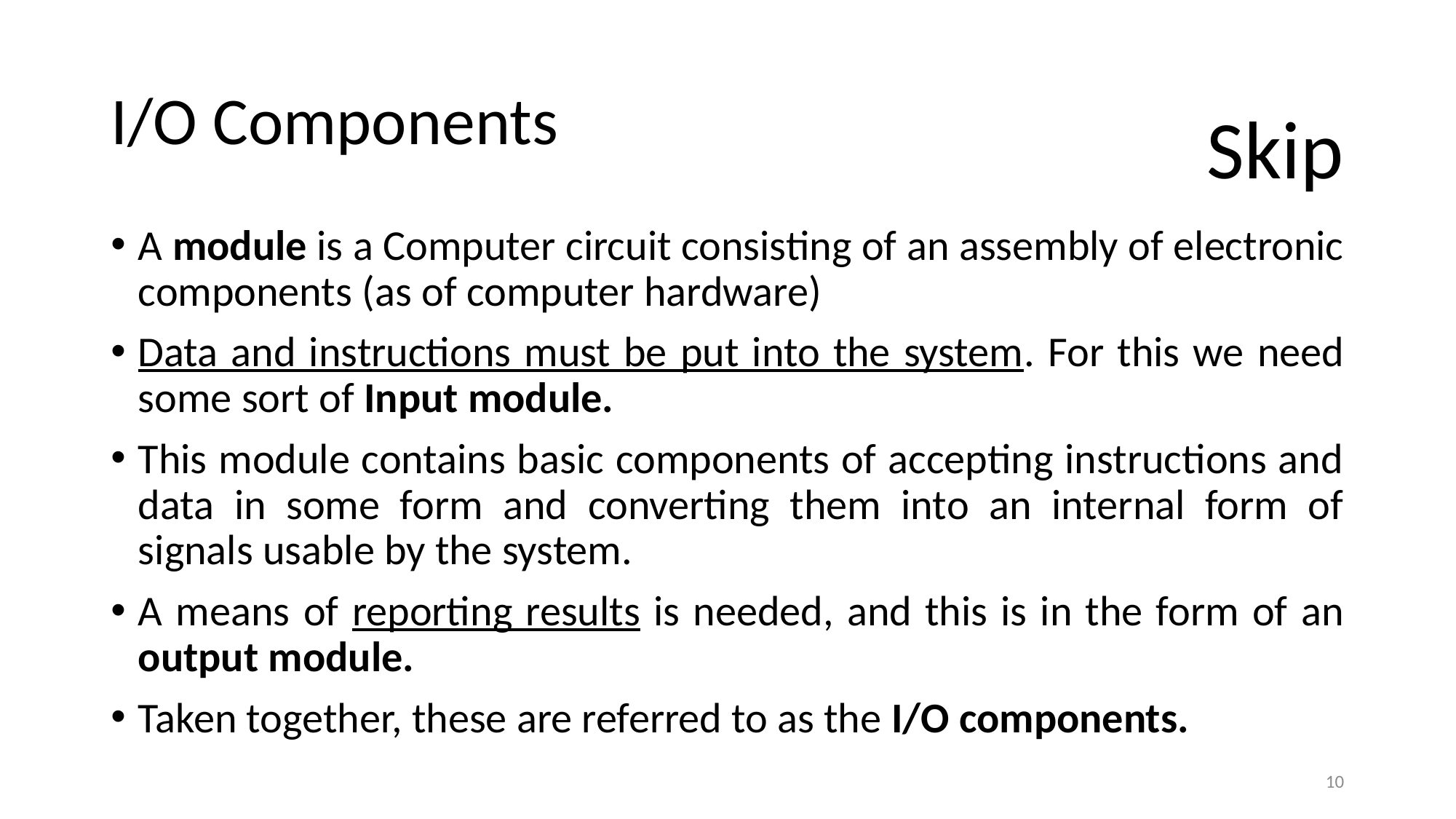

# I/O Components
Skip
A module is a Computer circuit consisting of an assembly of electronic components (as of computer hardware)
Data and instructions must be put into the system. For this we need some sort of Input module.
This module contains basic components of accepting instructions and data in some form and converting them into an internal form of signals usable by the system.
A means of reporting results is needed, and this is in the form of an output module.
Taken together, these are referred to as the I/O components.
10